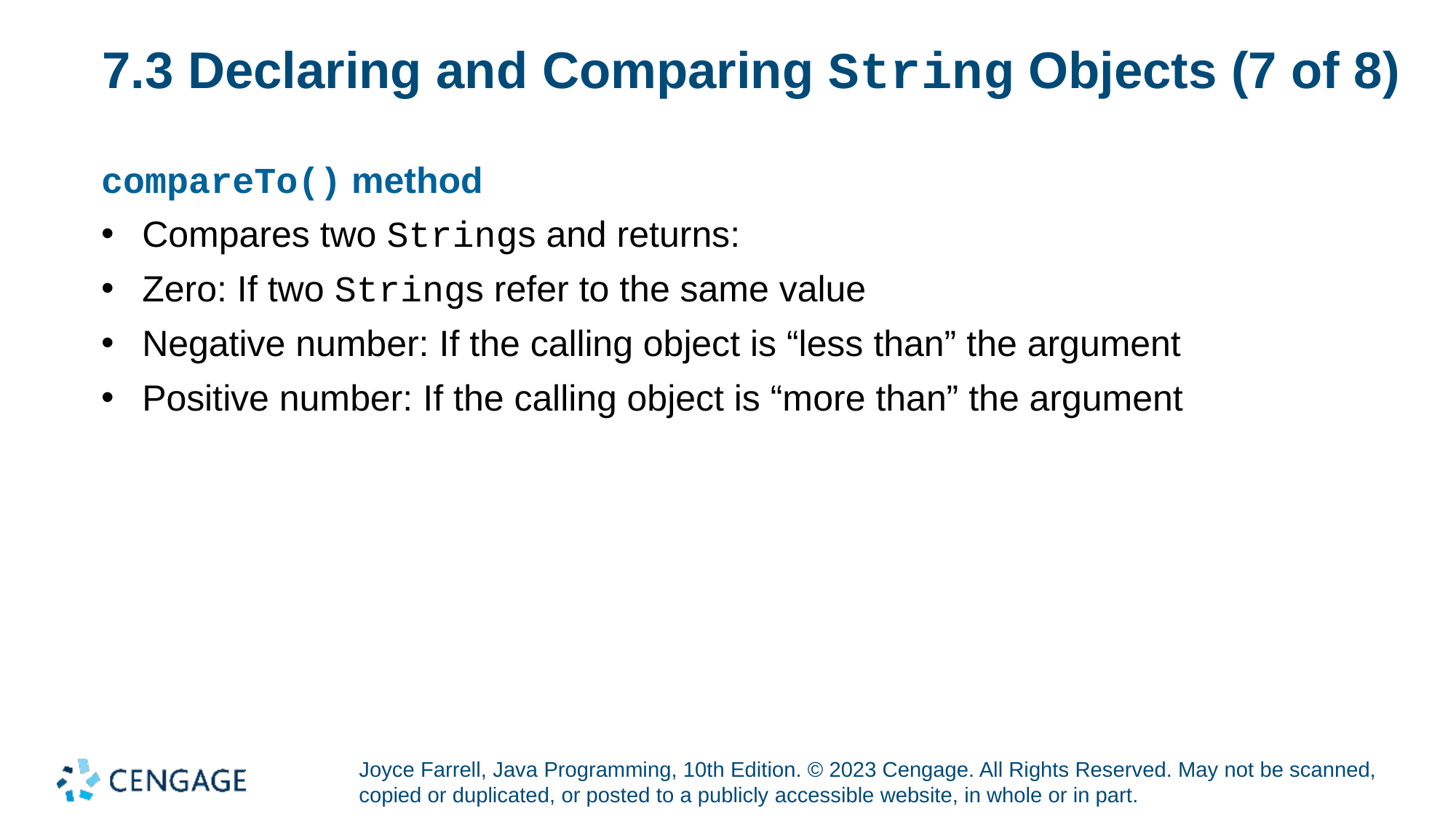

# 7.3 Declaring and Comparing String Objects (7 of 8)
compareTo() method
Compares two Strings and returns:
Zero: If two Strings refer to the same value
Negative number: If the calling object is “less than” the argument
Positive number: If the calling object is “more than” the argument